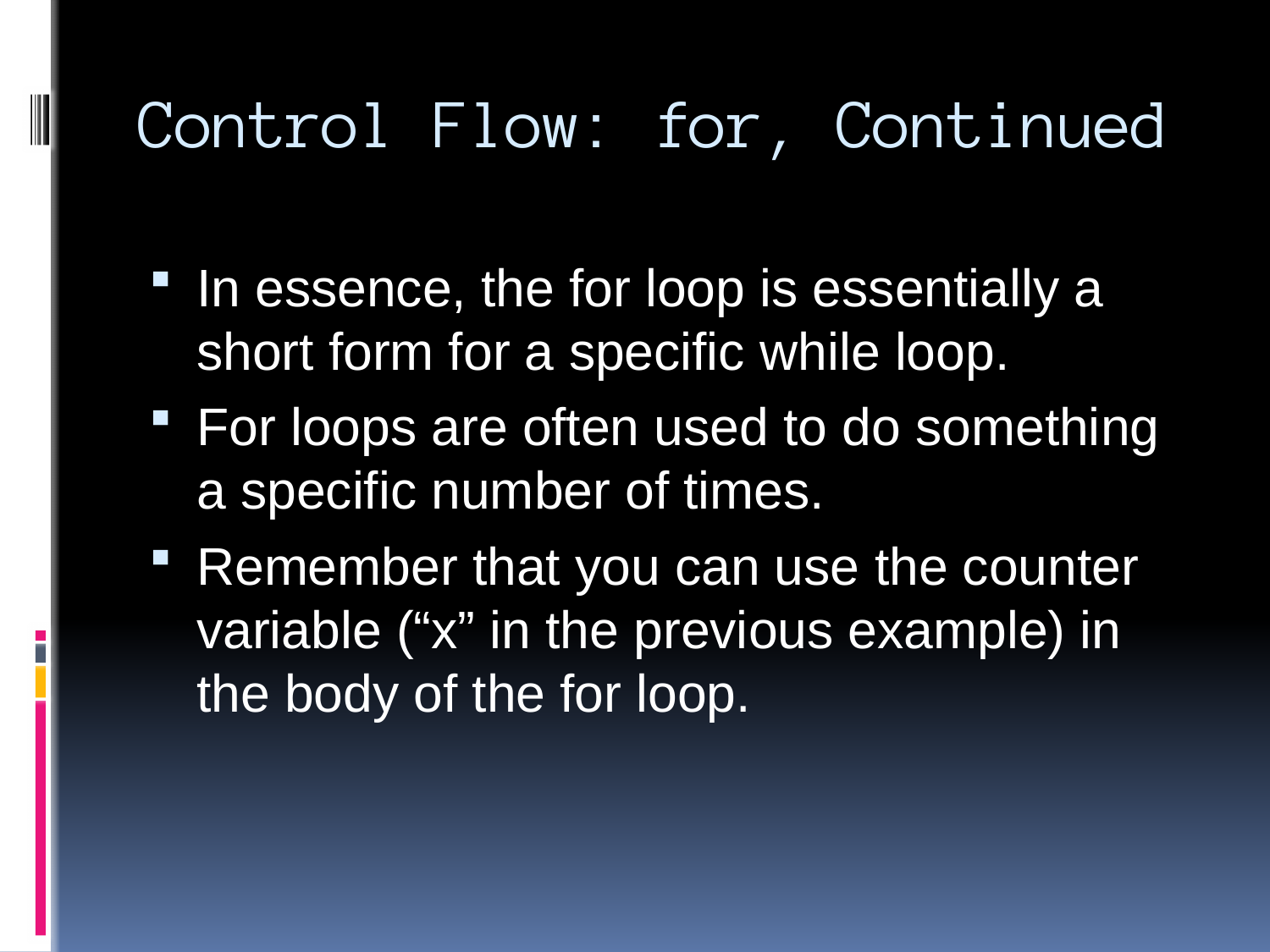

# Control Flow: for, Continued
In essence, the for loop is essentially a short form for a specific while loop.
For loops are often used to do something a specific number of times.
Remember that you can use the counter variable (“x” in the previous example) in the body of the for loop.